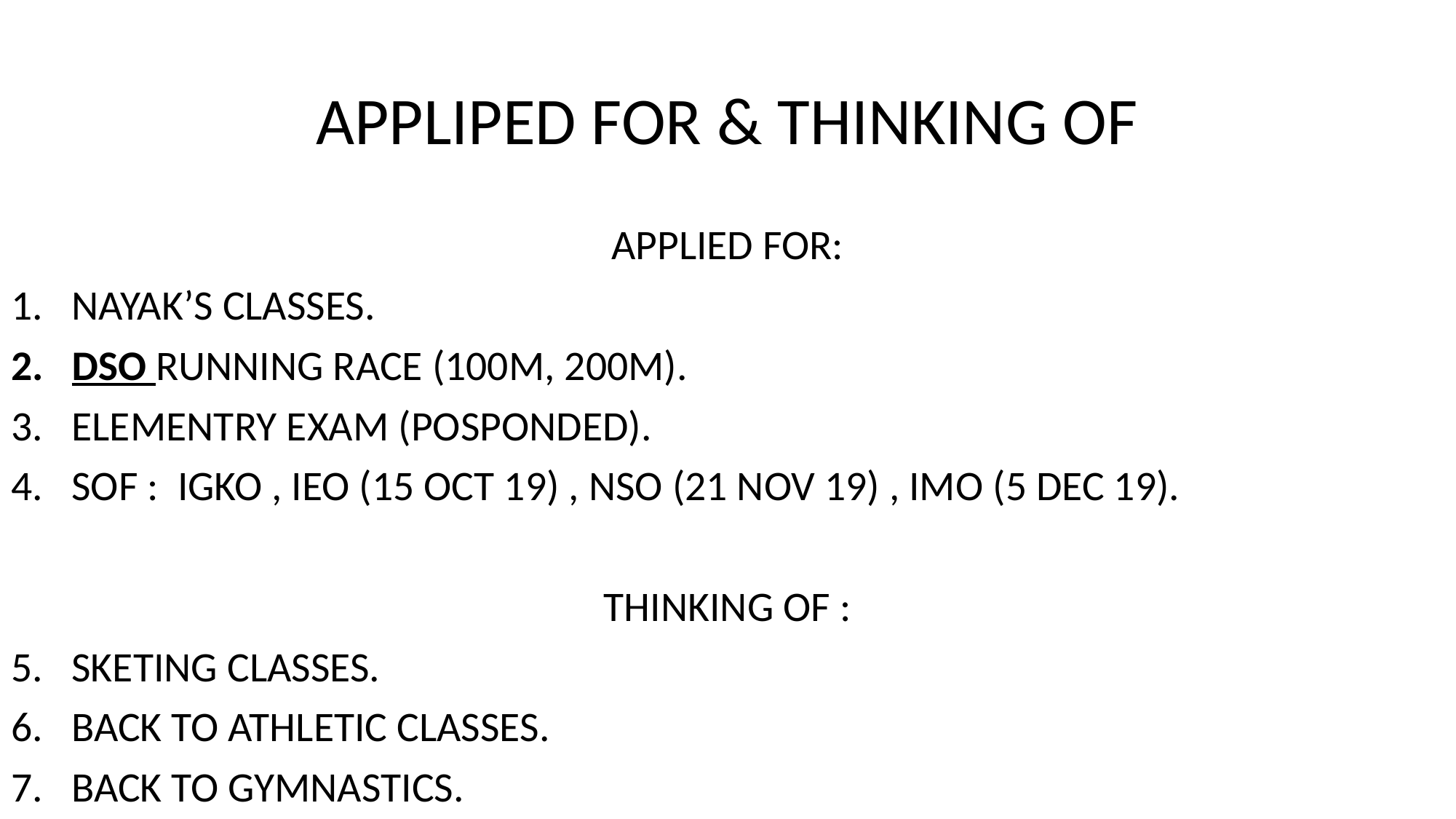

# APPLIPED FOR & THINKING OF
APPLIED FOR:
NAYAK’S CLASSES.
DSO RUNNING RACE (100M, 200M).
ELEMENTRY EXAM (POSPONDED).
SOF :  IGKO , IEO (15 OCT 19) , NSO (21 NOV 19) , IMO (5 DEC 19).

THINKING OF :
SKETING CLASSES.
BACK TO ATHLETIC CLASSES.
BACK TO GYMNASTICS.